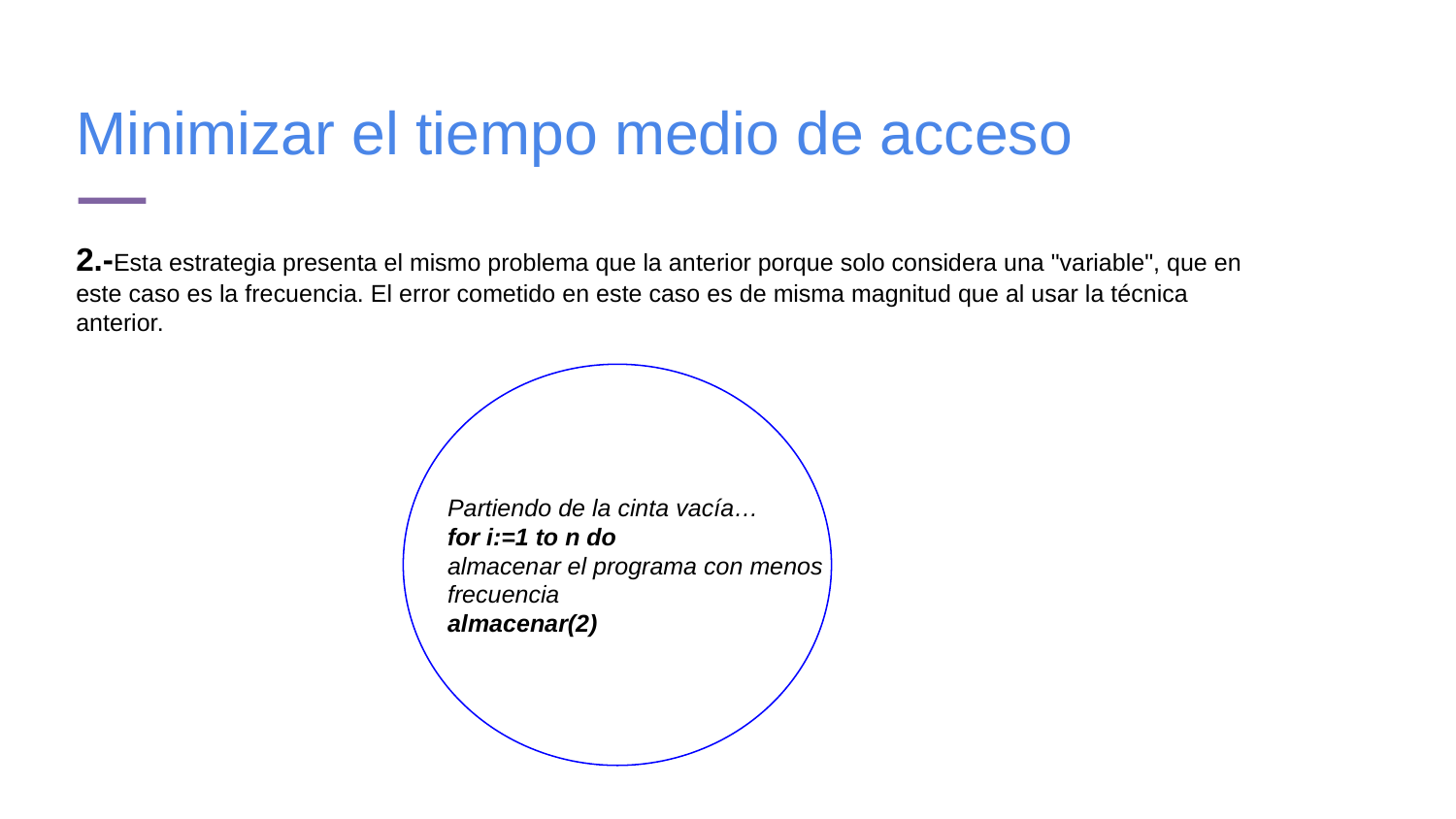

Minimizar el tiempo medio de acceso
2.-Esta estrategia presenta el mismo problema que la anterior porque solo considera una "variable", que en este caso es la frecuencia. El error cometido en este caso es de misma magnitud que al usar la técnica anterior.

Partiendo de la cinta vacía…
for i:=1 to n do
almacenar el programa con menos frecuencia
almacenar(2)